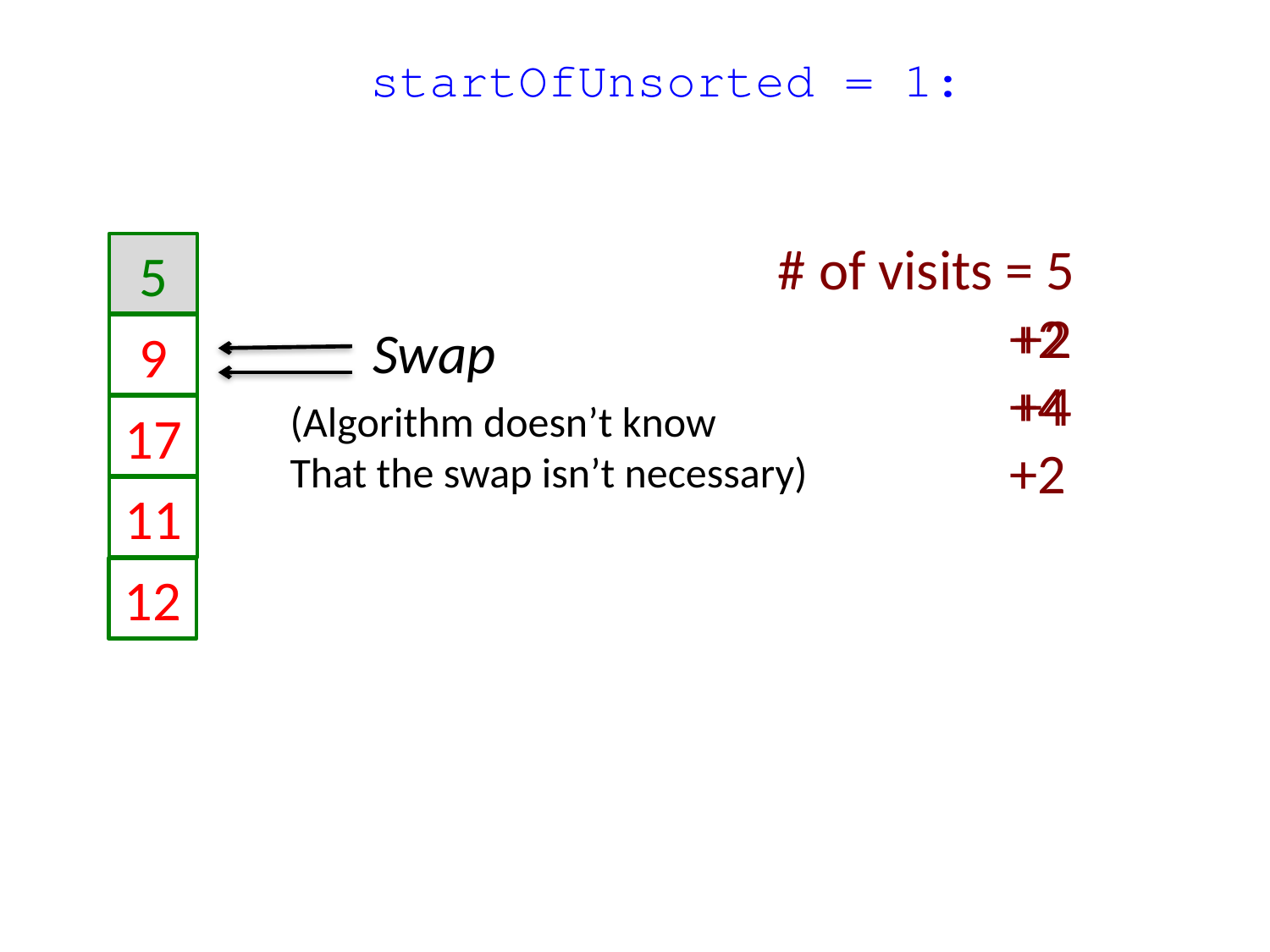

startOfUnsorted = 1:
# of visits = 5
# of visits = 5
+2
+4

+2
+4
+2
# of visits = 5
+2
5
9
17
11
12
Swap
(Algorithm doesn’t know
That the swap isn’t necessary)